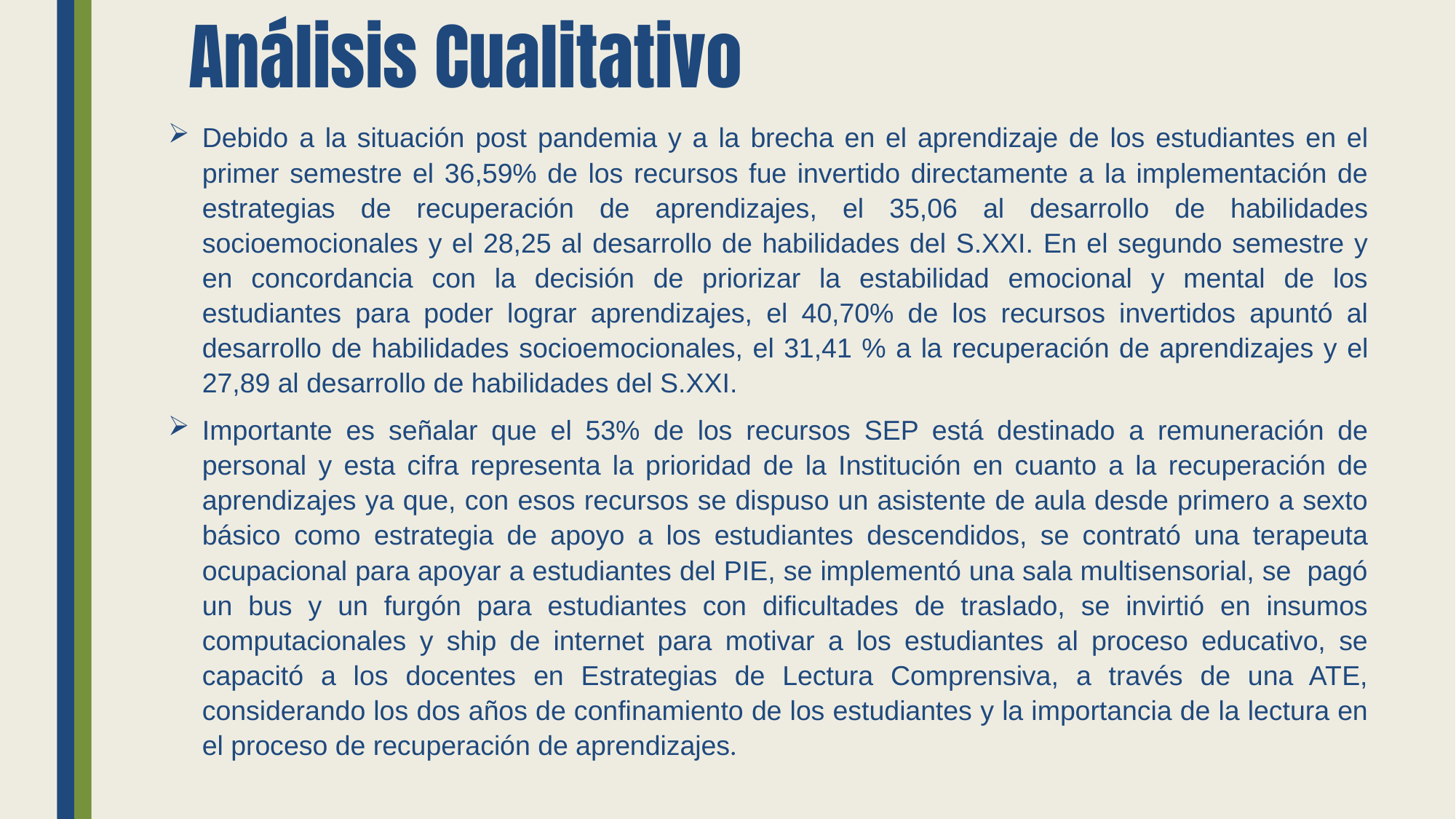

# Análisis Cualitativo
Debido a la situación post pandemia y a la brecha en el aprendizaje de los estudiantes en el primer semestre el 36,59% de los recursos fue invertido directamente a la implementación de estrategias de recuperación de aprendizajes, el 35,06 al desarrollo de habilidades socioemocionales y el 28,25 al desarrollo de habilidades del S.XXI. En el segundo semestre y en concordancia con la decisión de priorizar la estabilidad emocional y mental de los estudiantes para poder lograr aprendizajes, el 40,70% de los recursos invertidos apuntó al desarrollo de habilidades socioemocionales, el 31,41 % a la recuperación de aprendizajes y el 27,89 al desarrollo de habilidades del S.XXI.
Importante es señalar que el 53% de los recursos SEP está destinado a remuneración de personal y esta cifra representa la prioridad de la Institución en cuanto a la recuperación de aprendizajes ya que, con esos recursos se dispuso un asistente de aula desde primero a sexto básico como estrategia de apoyo a los estudiantes descendidos, se contrató una terapeuta ocupacional para apoyar a estudiantes del PIE, se implementó una sala multisensorial, se  pagó un bus y un furgón para estudiantes con dificultades de traslado, se invirtió en insumos computacionales y ship de internet para motivar a los estudiantes al proceso educativo, se capacitó a los docentes en Estrategias de Lectura Comprensiva, a través de una ATE, considerando los dos años de confinamiento de los estudiantes y la importancia de la lectura en el proceso de recuperación de aprendizajes.